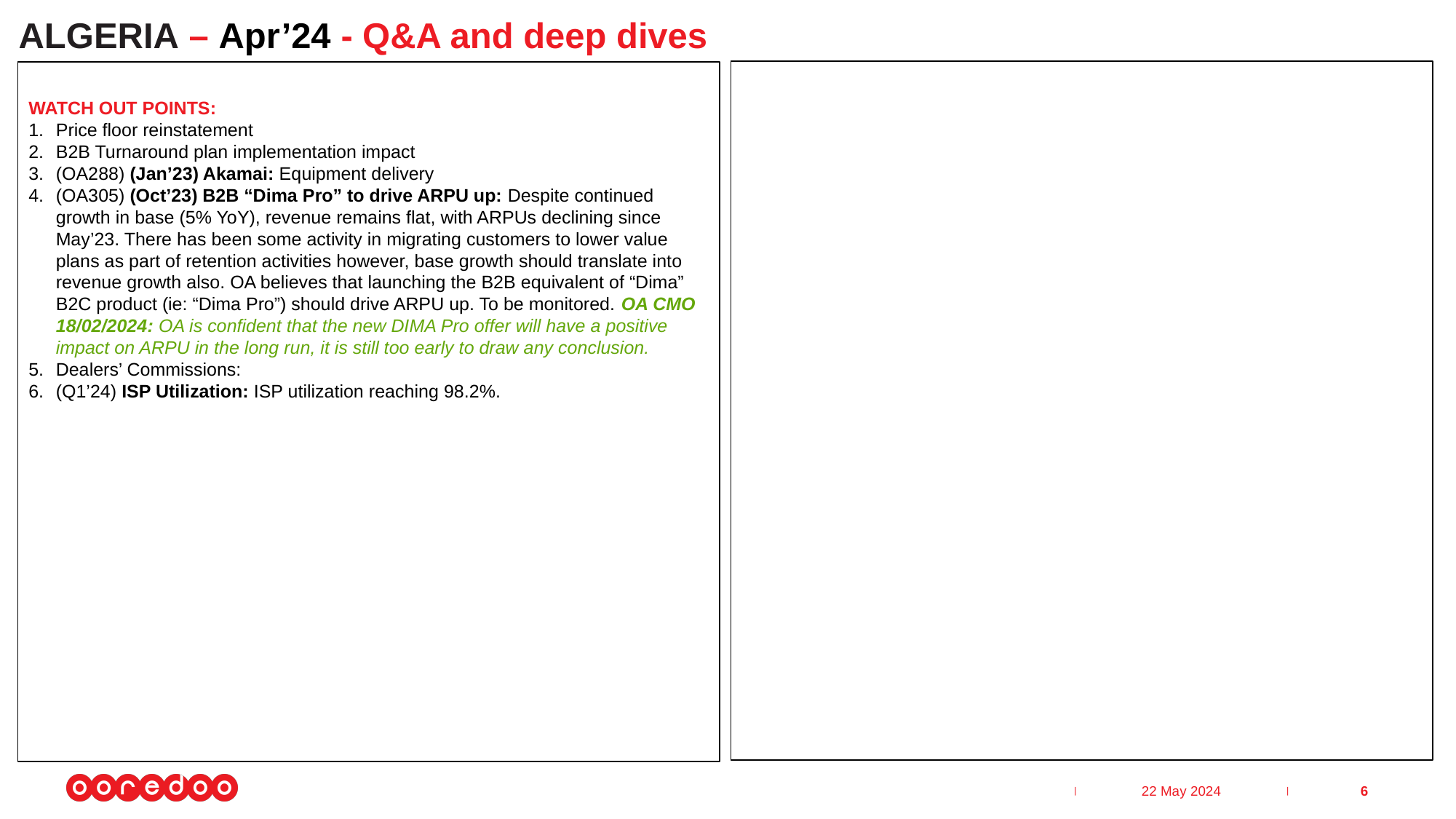

ALGERIA – Apr’24 - Q&A and deep dives

WATCH OUT POINTS:
Price floor reinstatement
B2B Turnaround plan implementation impact
(OA288) (Jan’23) Akamai: Equipment delivery
(OA305) (Oct’23) B2B “Dima Pro” to drive ARPU up: Despite continued growth in base (5% YoY), revenue remains flat, with ARPUs declining since May’23. There has been some activity in migrating customers to lower value plans as part of retention activities however, base growth should translate into revenue growth also. OA believes that launching the B2B equivalent of “Dima” B2C product (ie: “Dima Pro”) should drive ARPU up. To be monitored. OA CMO 18/02/2024: OA is confident that the new DIMA Pro offer will have a positive impact on ARPU in the long run, it is still too early to draw any conclusion.
Dealers’ Commissions:
(Q1’24) ISP Utilization: ISP utilization reaching 98.2%.

22 May 2024

6